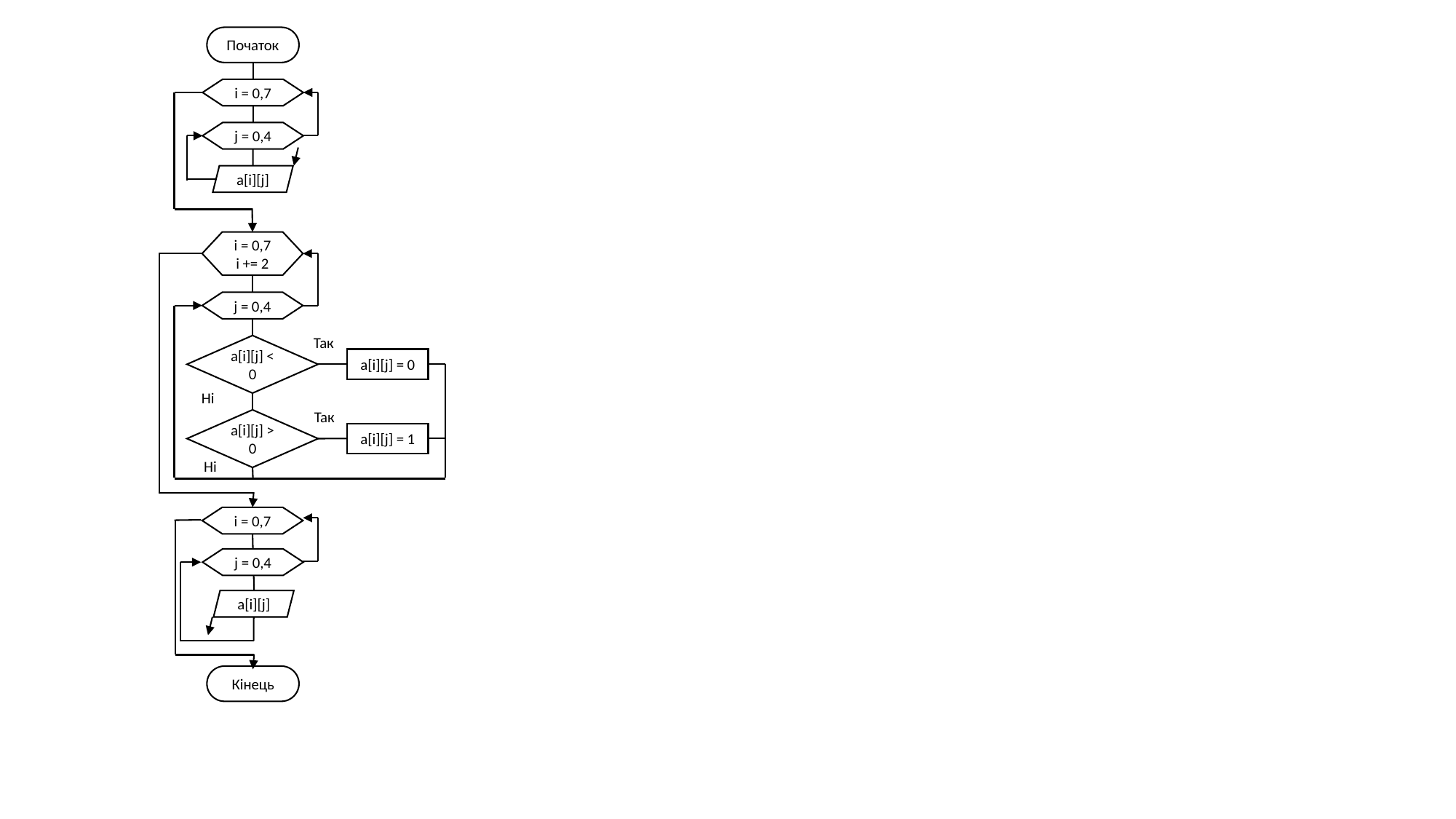

Початок
i = 0,7
j = 0,4
a[i][j]
i = 0,7
i += 2
j = 0,4
Так
a[i][j] < 0
a[i][j] = 0
Ні
Так
a[i][j] > 0
a[i][j] = 1
Ні
i = 0,7
j = 0,4
a[i][j]
Кінець